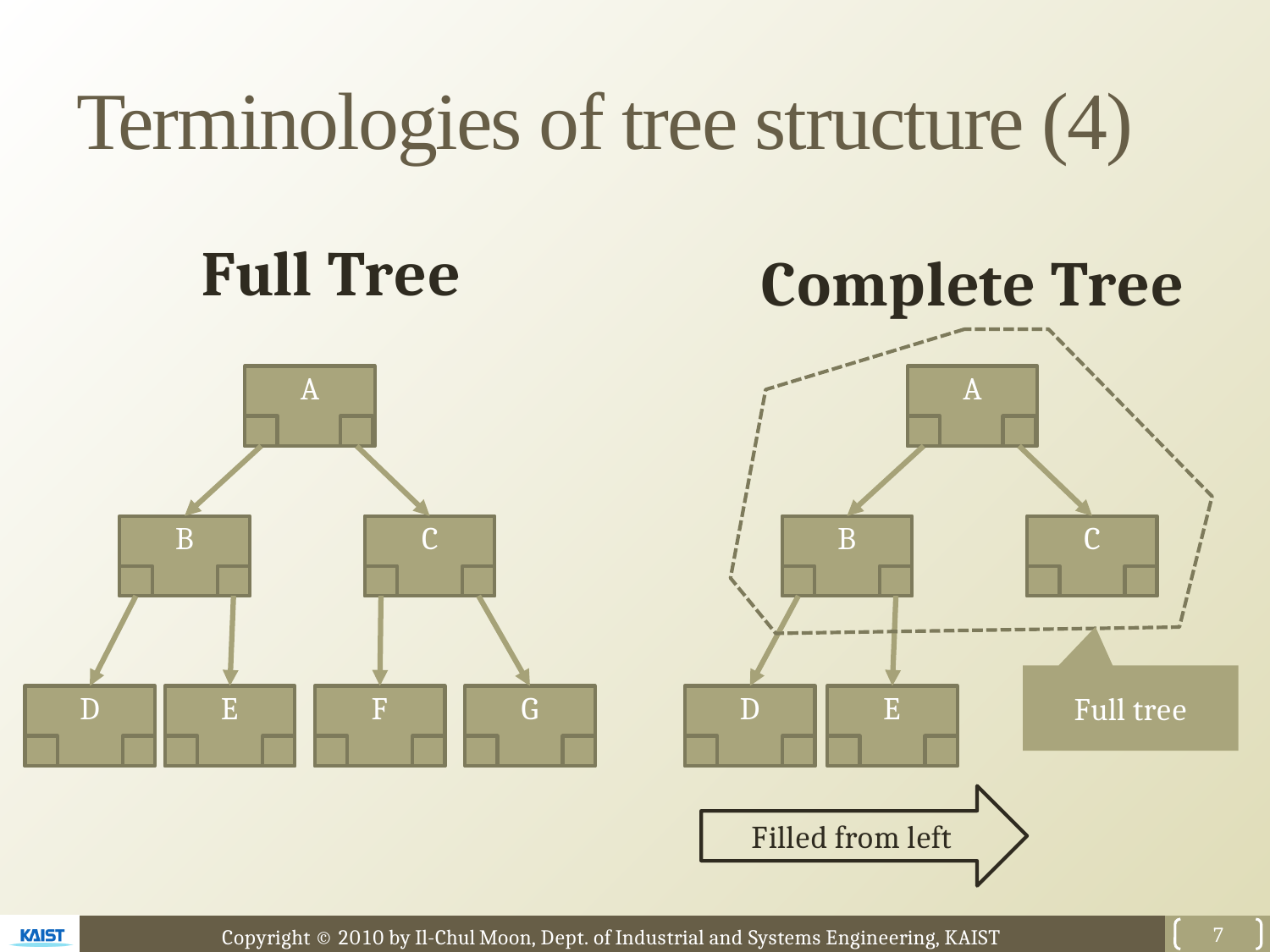

# Terminologies of tree structure (4)
Full Tree
Complete Tree

A

A

B

C

B

C

Full tree
D

E

F

G

D

E

Filled from left
7